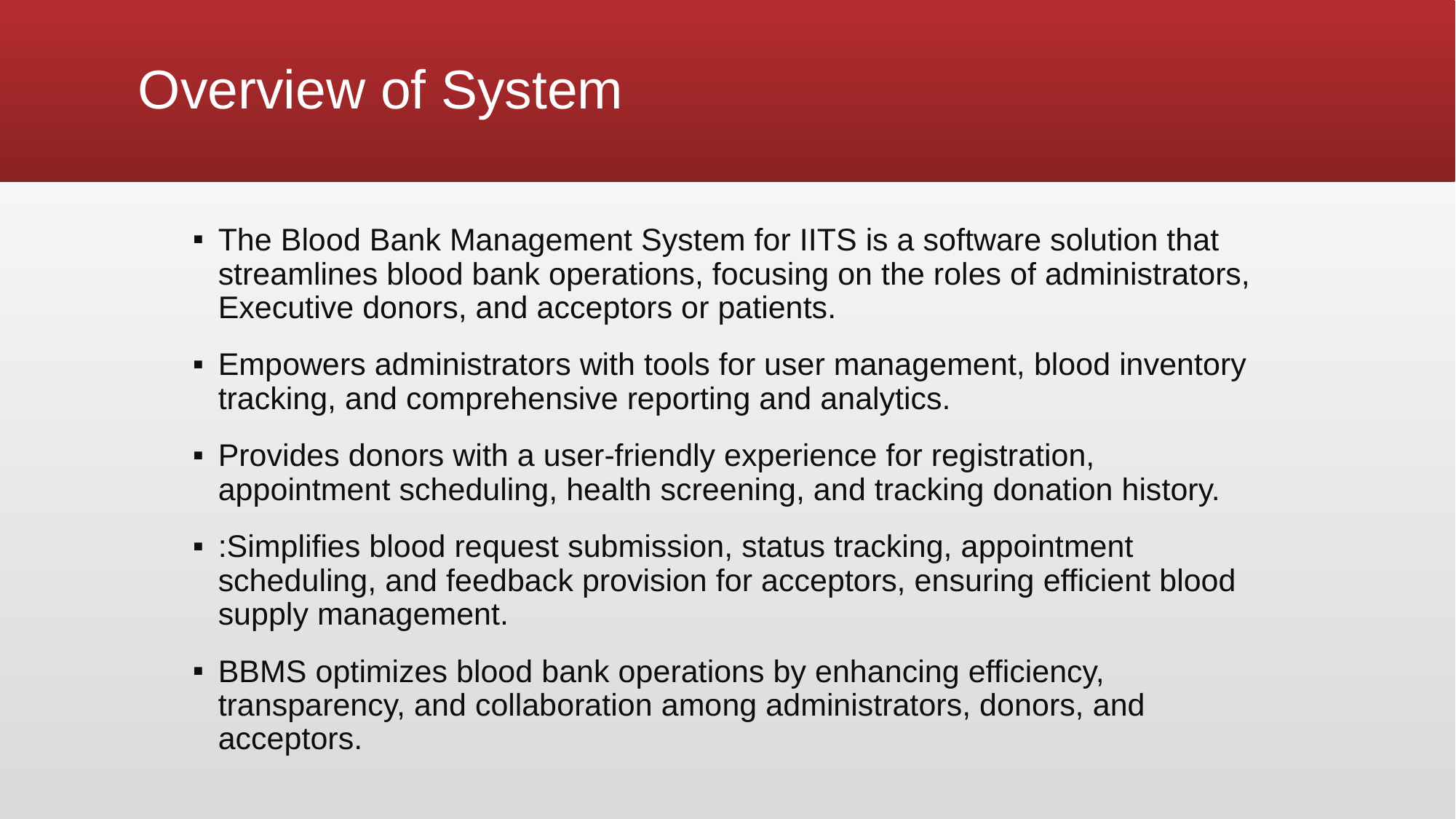

# Overview of System
The Blood Bank Management System for IITS is a software solution that streamlines blood bank operations, focusing on the roles of administrators, Executive donors, and acceptors or patients.
Empowers administrators with tools for user management, blood inventory tracking, and comprehensive reporting and analytics.
Provides donors with a user-friendly experience for registration, appointment scheduling, health screening, and tracking donation history.
:Simplifies blood request submission, status tracking, appointment scheduling, and feedback provision for acceptors, ensuring efficient blood supply management.
BBMS optimizes blood bank operations by enhancing efficiency, transparency, and collaboration among administrators, donors, and acceptors.